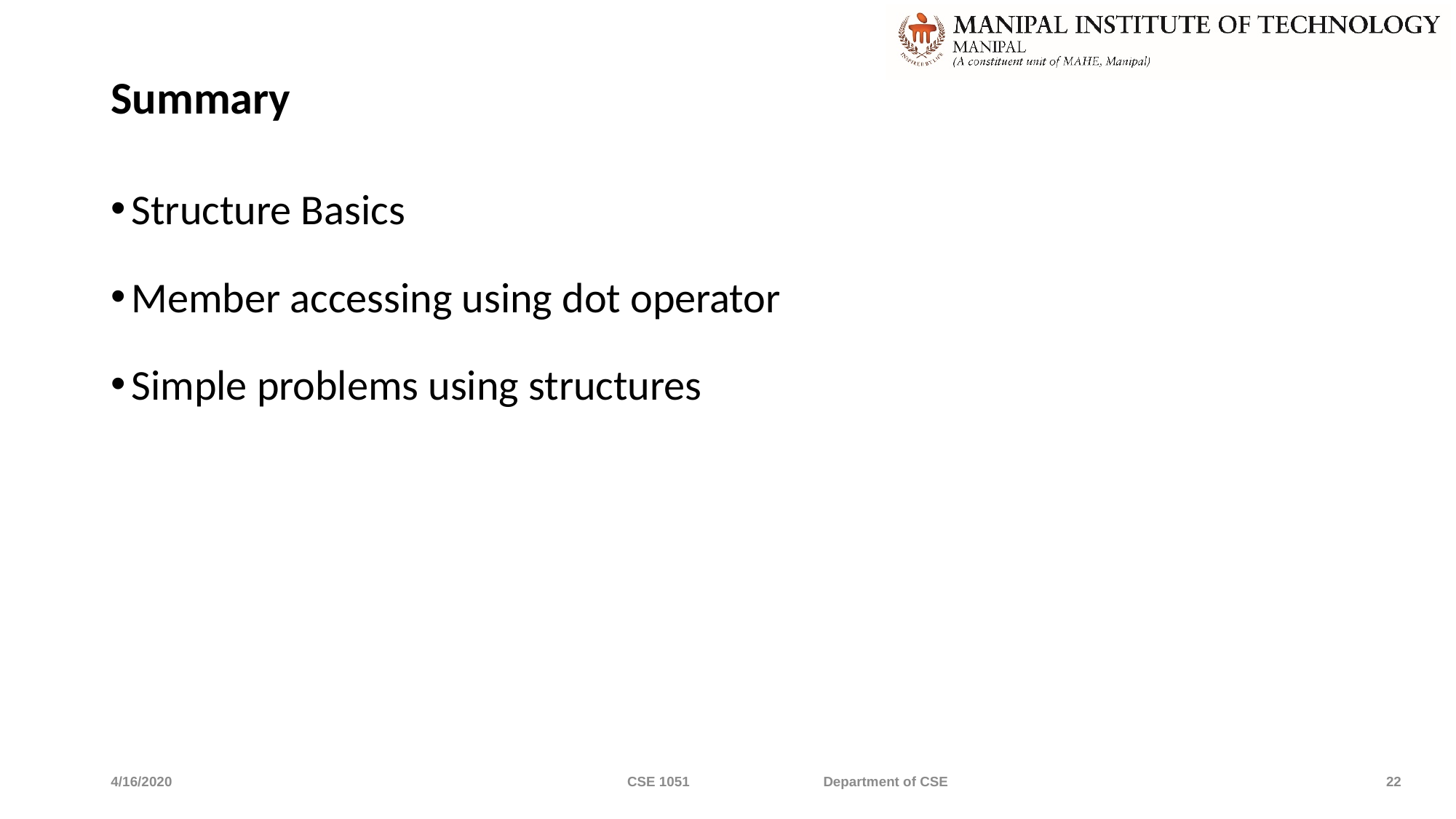

# Summary
Structure Basics
Member accessing using dot operator
Simple problems using structures

4/16/2020
CSE 1051                                   Department of CSE
22